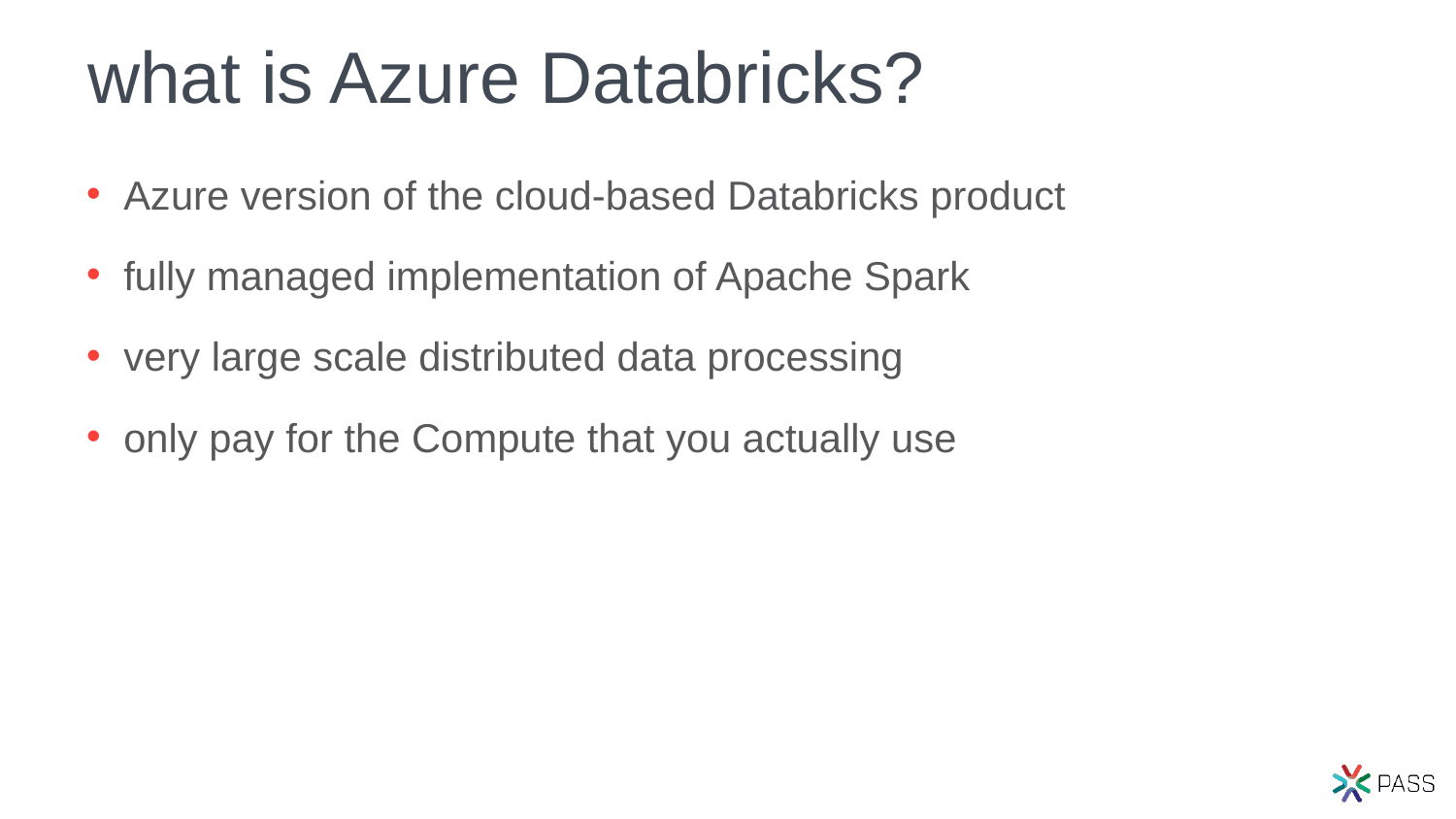

# what is Azure Databricks?
Azure version of the cloud-based Databricks product
fully managed implementation of Apache Spark
very large scale distributed data processing
only pay for the Compute that you actually use